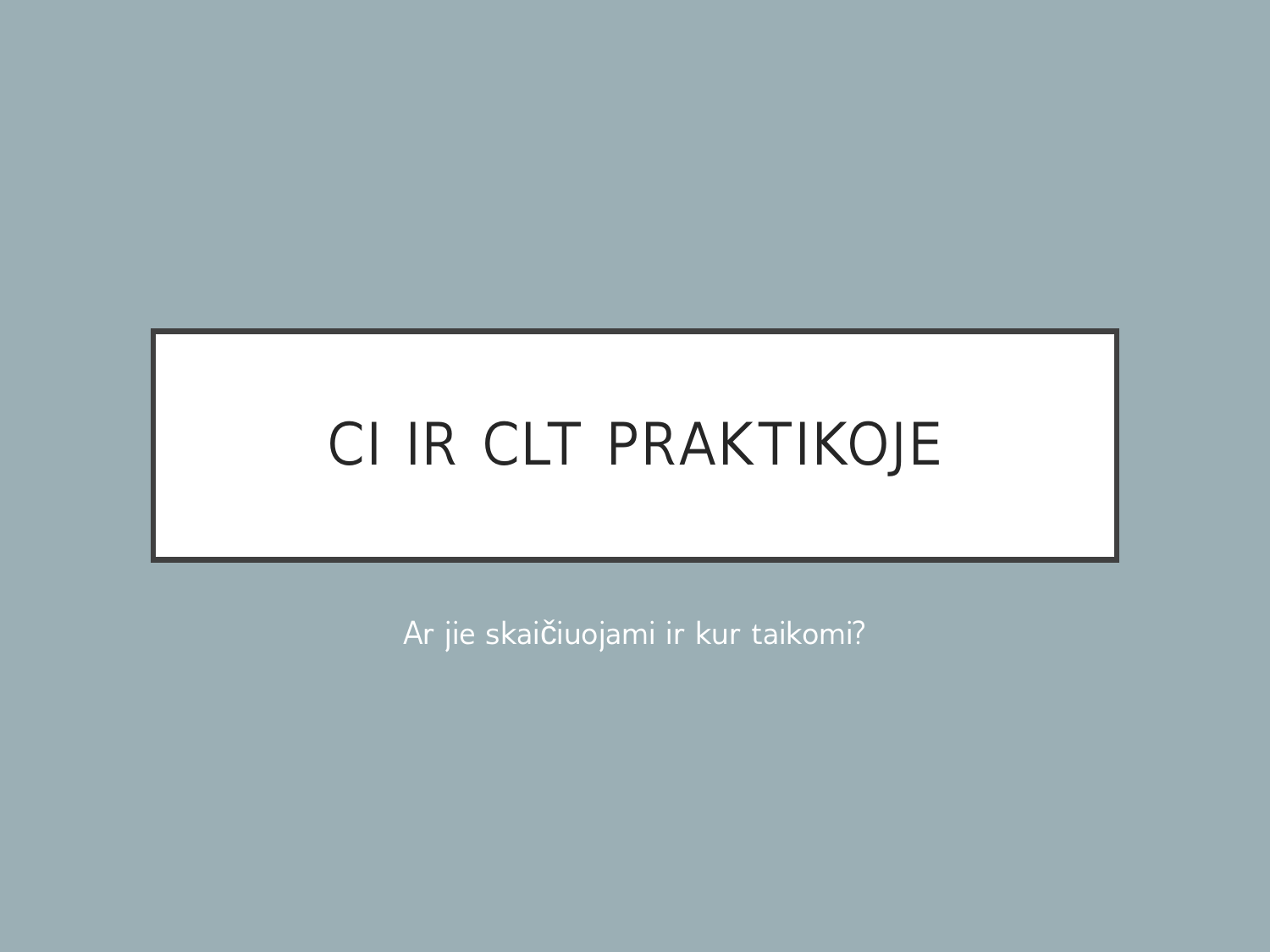

# CI ir CLT praktikoje
Ar jie skaičiuojami ir kur taikomi?